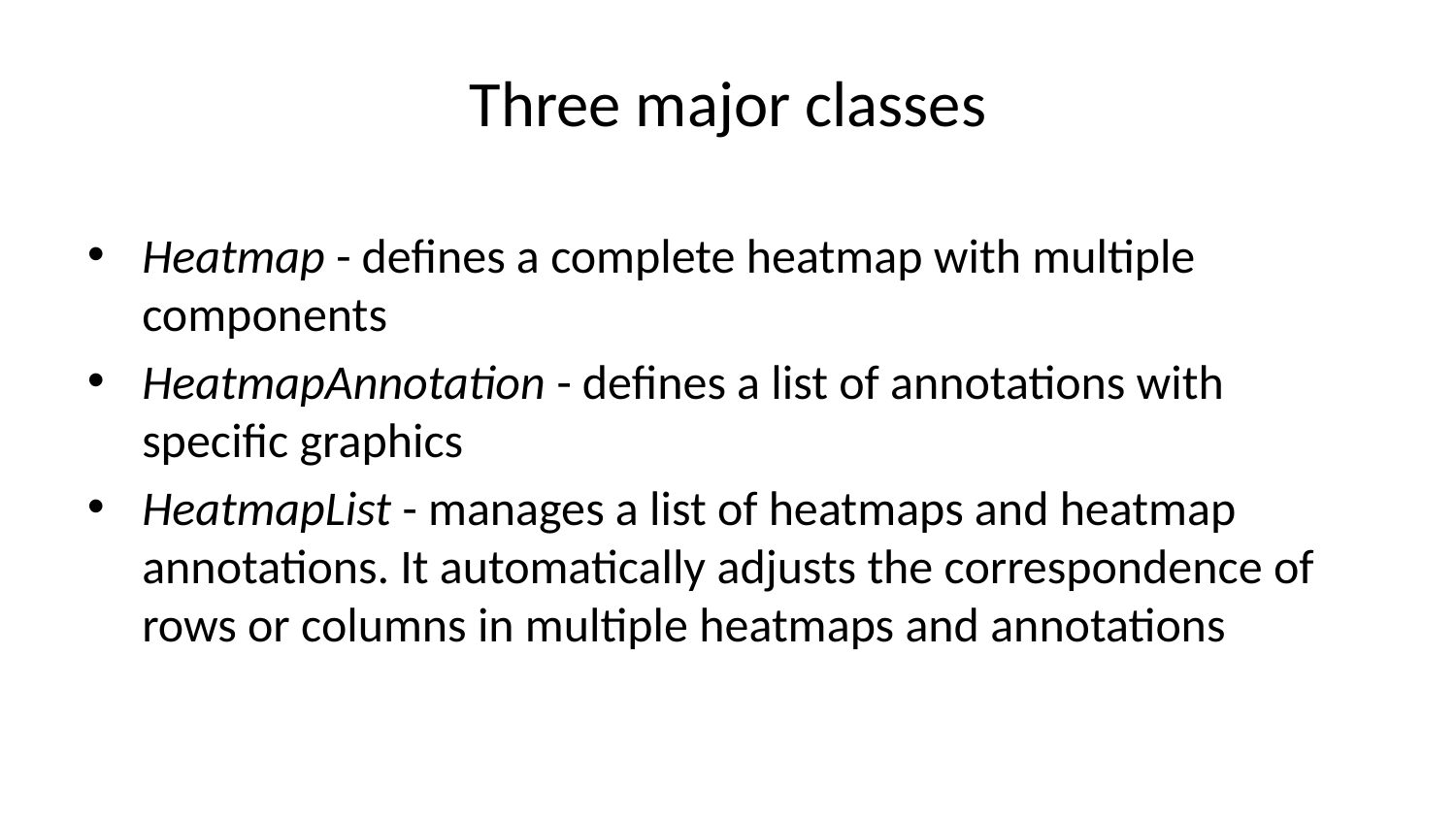

# Three major classes
Heatmap - defines a complete heatmap with multiple components
HeatmapAnnotation - defines a list of annotations with specific graphics
HeatmapList - manages a list of heatmaps and heatmap annotations. It automatically adjusts the correspondence of rows or columns in multiple heatmaps and annotations